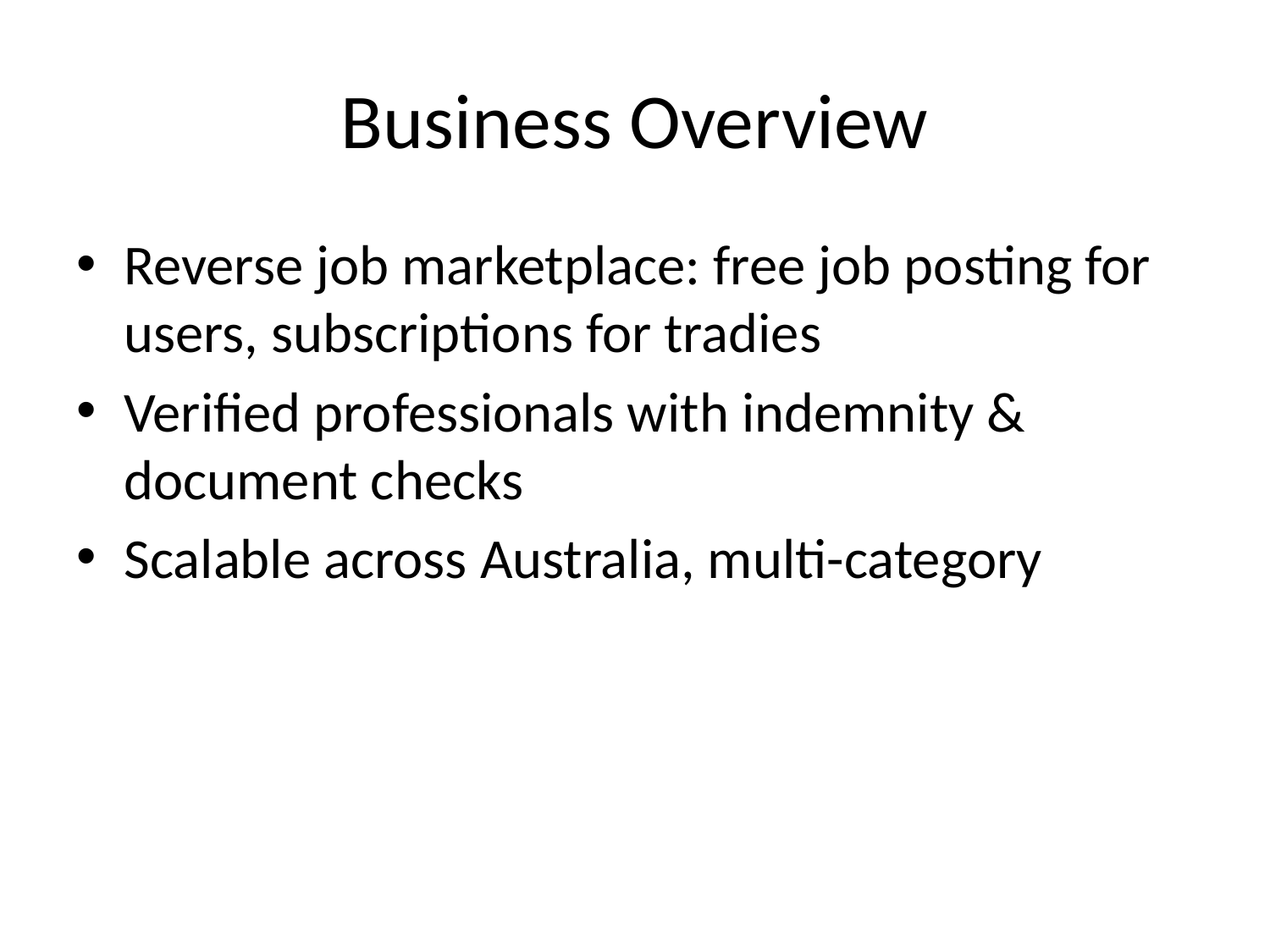

# Business Overview
Reverse job marketplace: free job posting for users, subscriptions for tradies
Verified professionals with indemnity & document checks
Scalable across Australia, multi-category